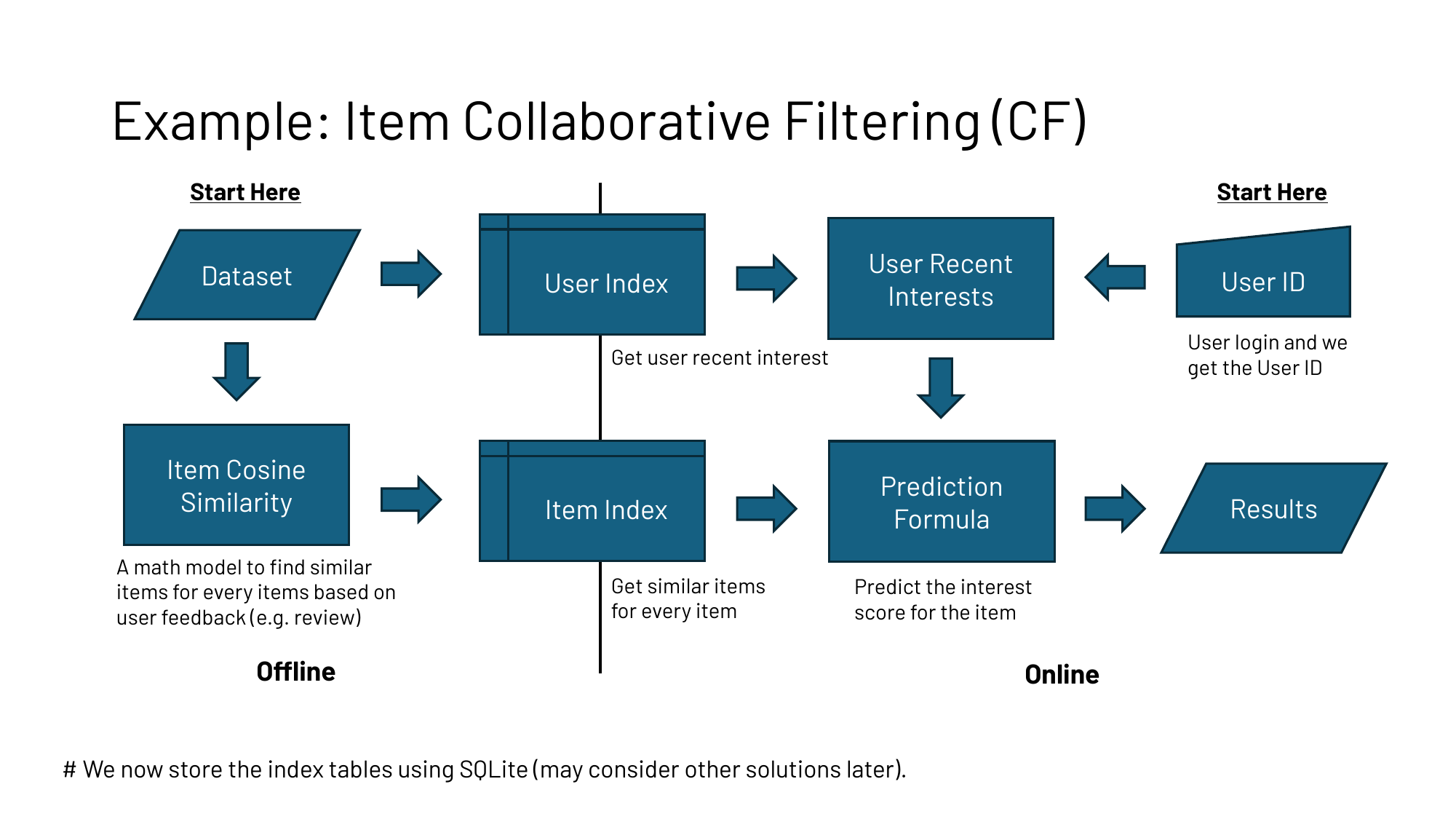

# Example: Item Collaborative Filtering (CF)
Start Here
Start Here
User Index
User Recent Interests
User ID
Dataset

User login and we get the User ID
Get user recent interest

Item Cosine Similarity
Item Index
Prediction Formula
Results

A math model to find similar items for every items based on user feedback (e.g. review)
Get similar items for every item
Predict the interest score for the item
Offline
Online
# We now store the index tables using SQLite (may consider other solutions later).